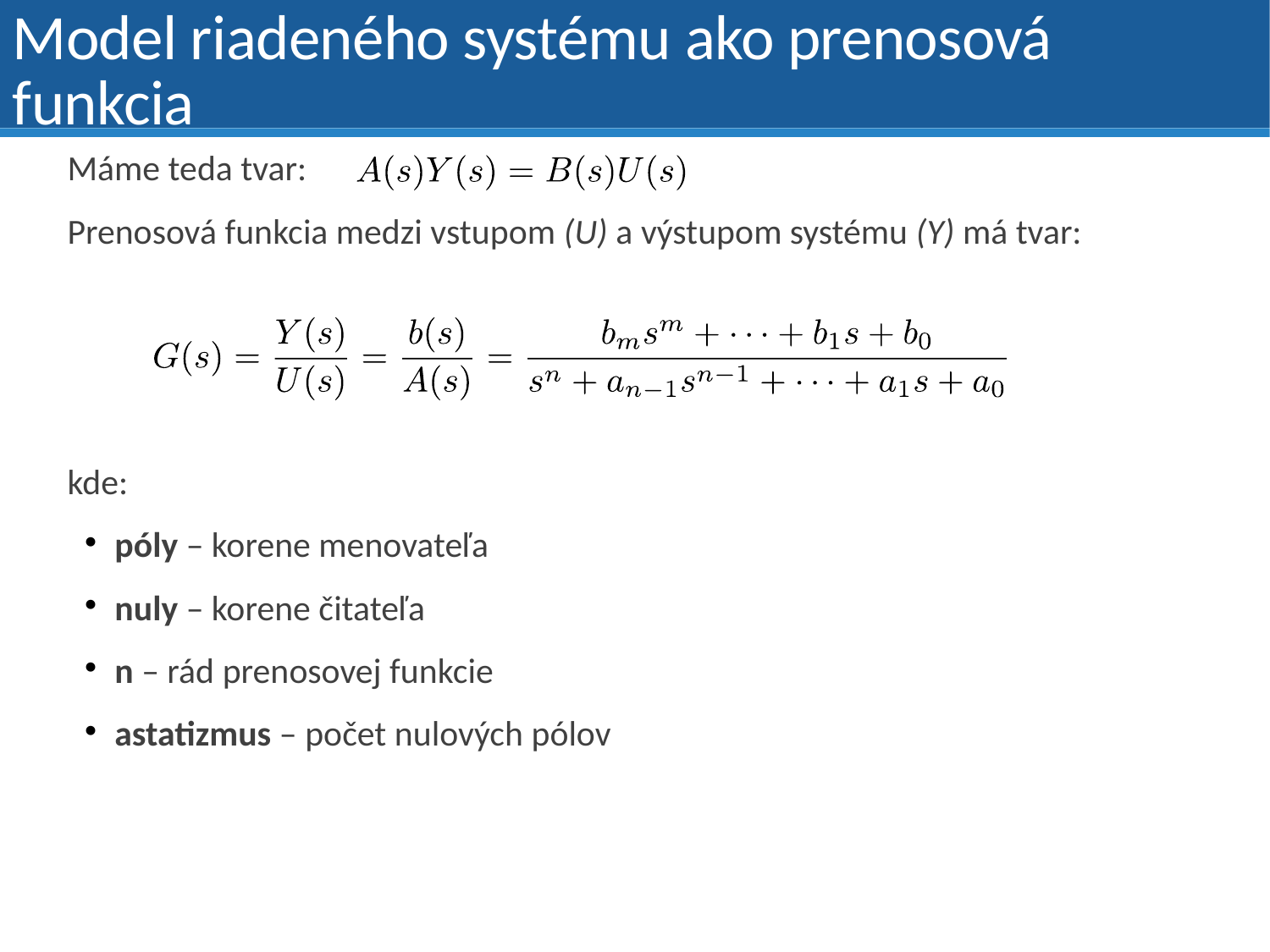

Model riadeného systému ako prenosová funkcia
Máme teda tvar:
Prenosová funkcia medzi vstupom (U) a výstupom systému (Y) má tvar:

kde:
póly – korene menovateľa
nuly – korene čitateľa
n – rád prenosovej funkcie
astatizmus – počet nulových pólov